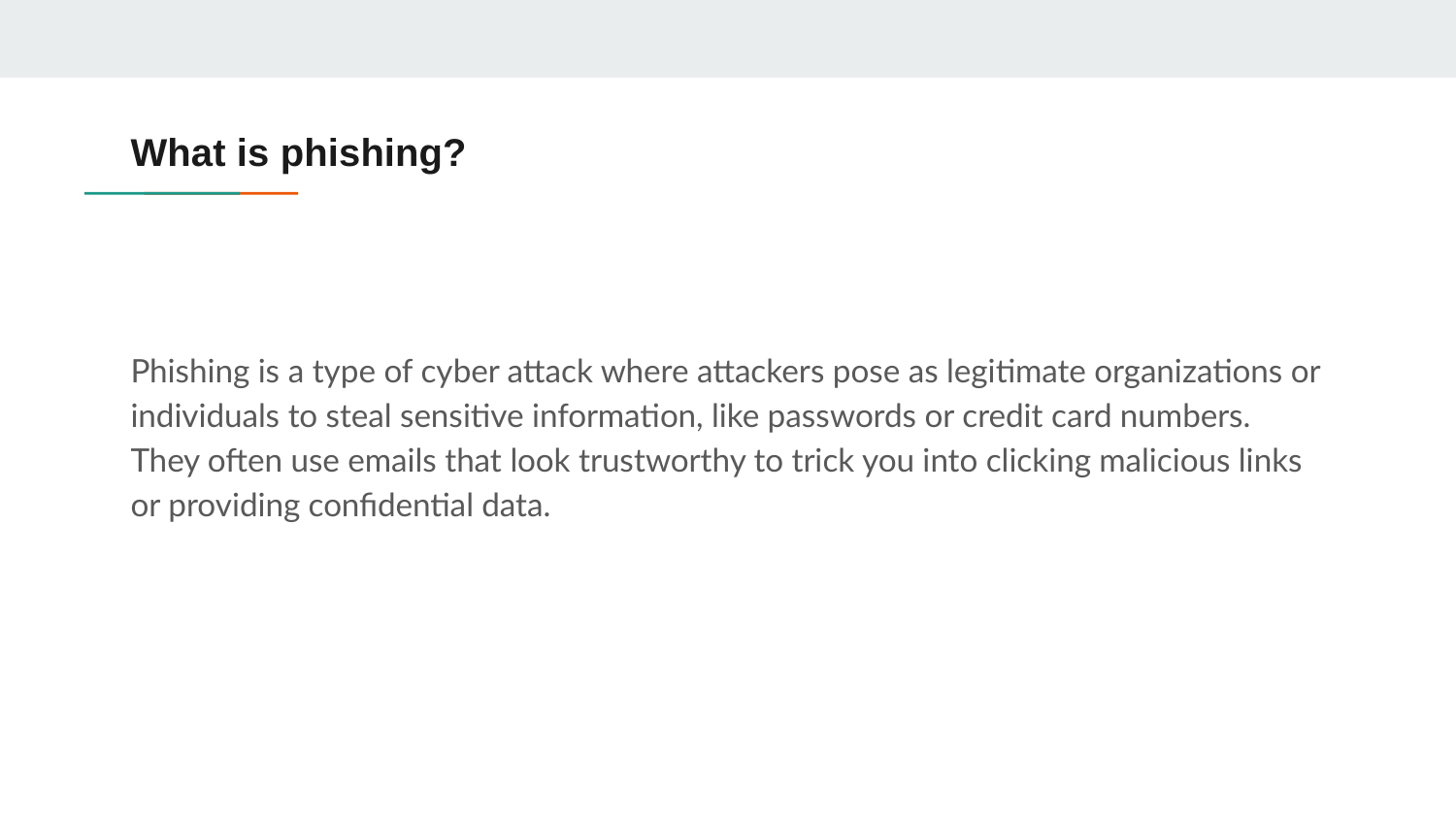

# What is phishing?
Phishing is a type of cyber attack where attackers pose as legitimate organizations or individuals to steal sensitive information, like passwords or credit card numbers. They often use emails that look trustworthy to trick you into clicking malicious links or providing confidential data.